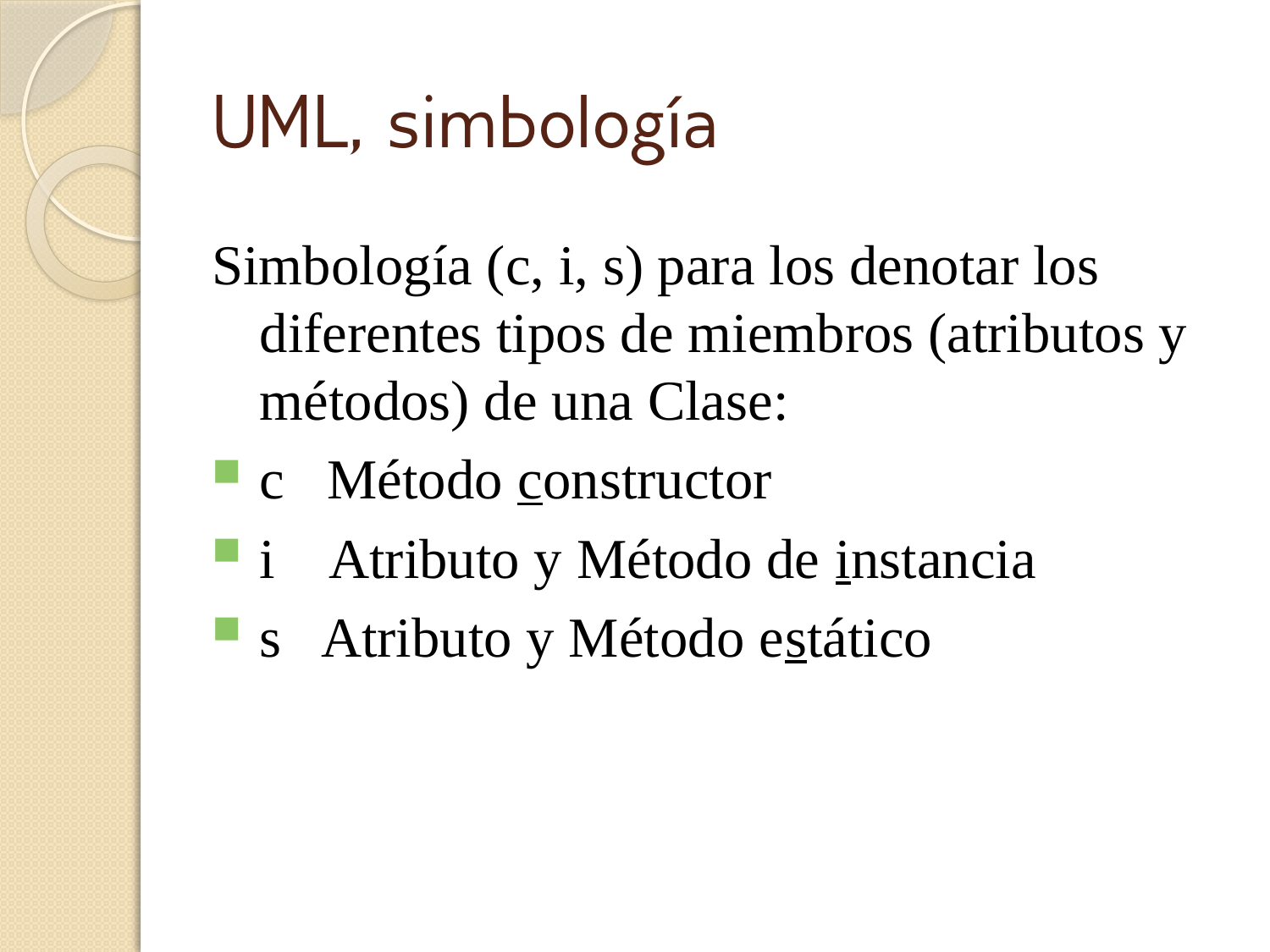

# UML, simbología
Simbología (c, i, s) para los denotar los diferentes tipos de miembros (atributos y métodos) de una Clase:
c   Método constructor
i    Atributo y Método de instancia
s   Atributo y Método estático